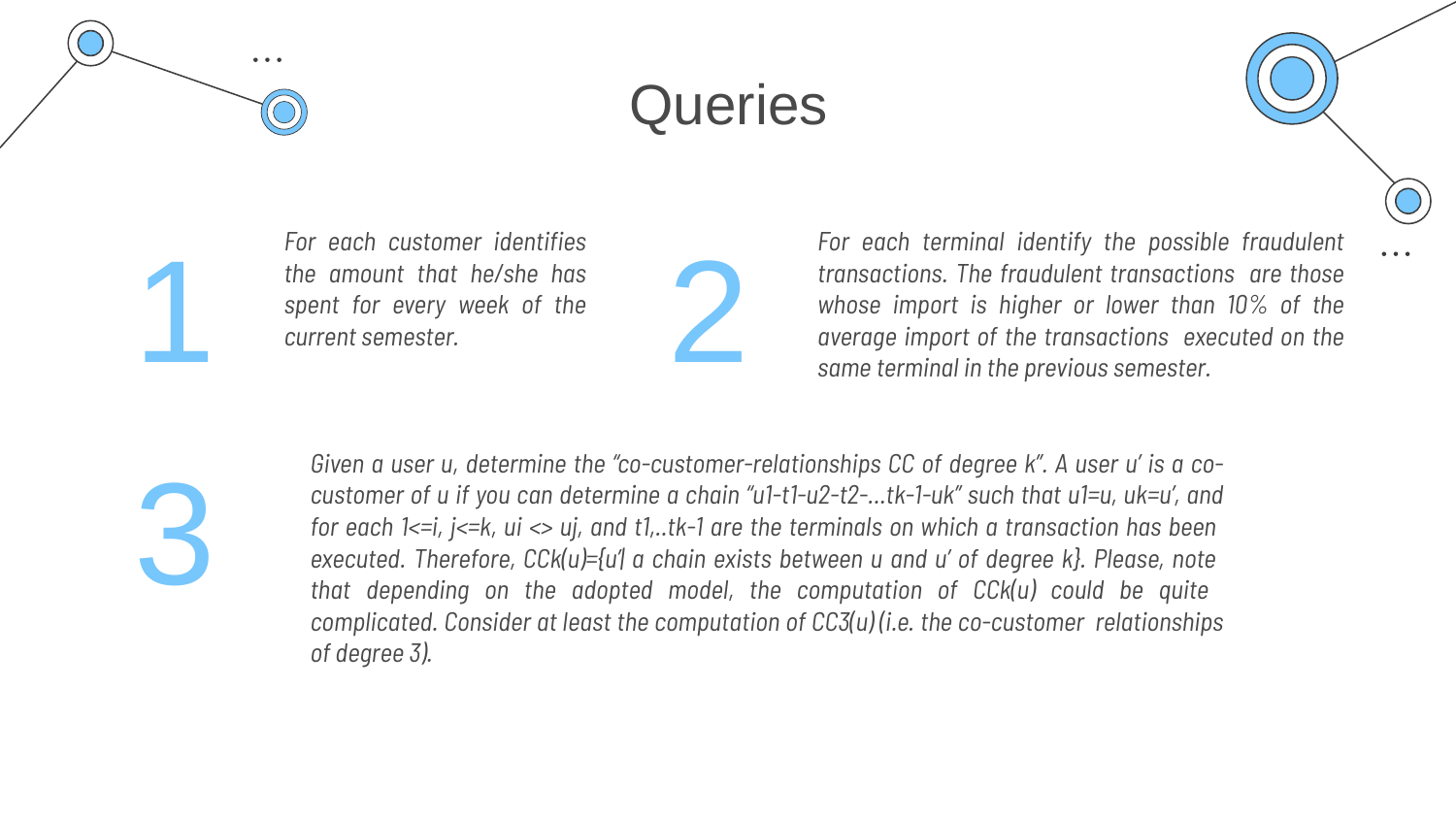

# Queries
1
For each customer identifies the amount that he/she has spent for every week of the current semester.
For each terminal identify the possible fraudulent transactions. The fraudulent transactions  are those whose import is higher or lower than 10% of the average import of the transactions  executed on the same terminal in the previous semester.

2
3
Given a user u, determine the “co-customer-relationships CC of degree k”. A user u’ is a co-customer of u if you can determine a chain “u1-t1-u2-t2-…tk-1-uk” such that u1=u, uk=u’, and for each 1<=i, j<=k, ui <> uj, and t1,..tk-1 are the terminals on which a transaction has been  executed. Therefore, CCk(u)={u’| a chain exists between u and u’ of degree k}. Please, note  that depending on the adopted model, the computation of CCk(u) could be quite  complicated. Consider at least the computation of CC3(u) (i.e. the co-customer  relationships of degree 3).